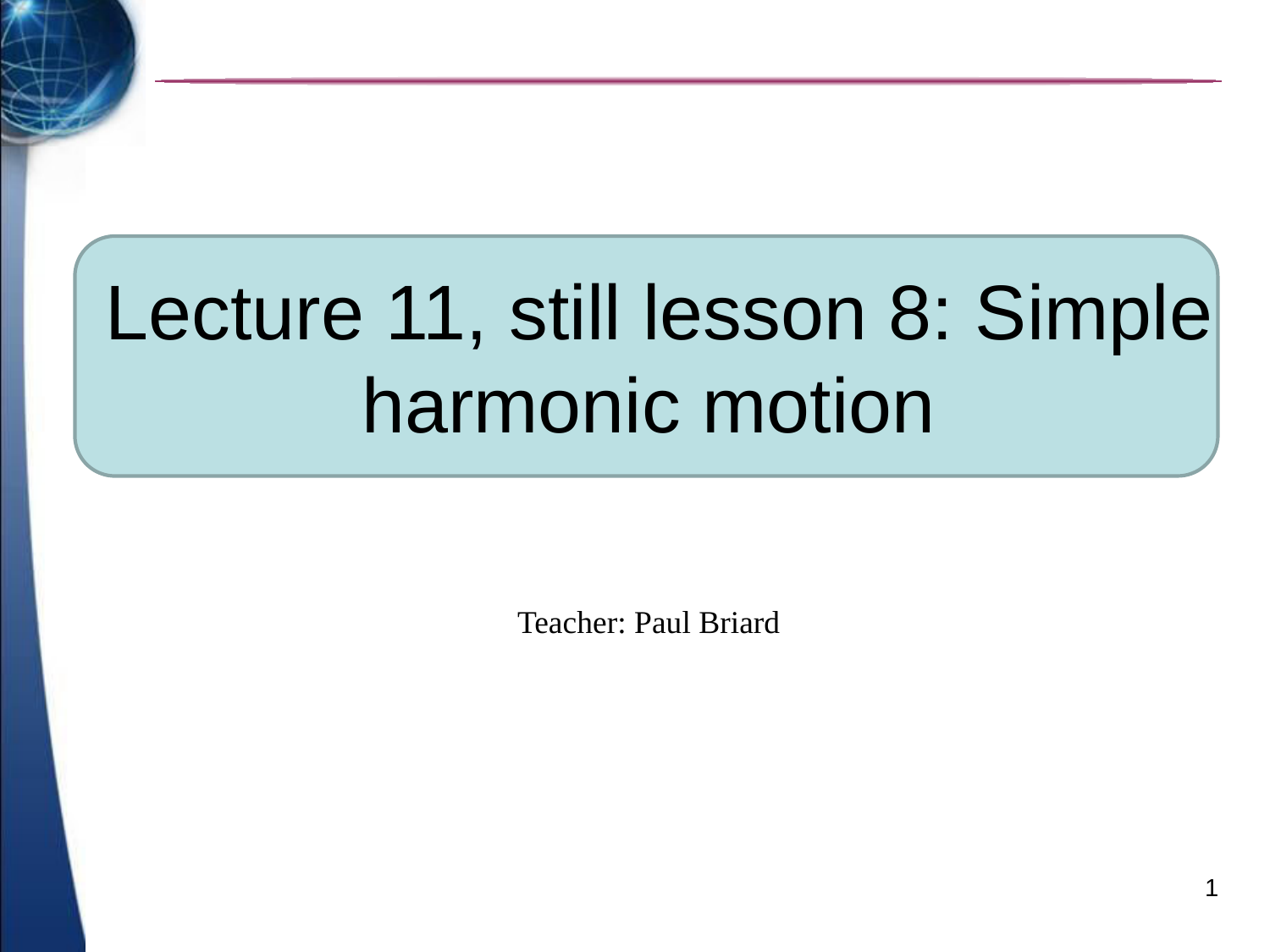

# Lecture 11, still lesson 8: Simple harmonic motion
Teacher: Paul Briard

1